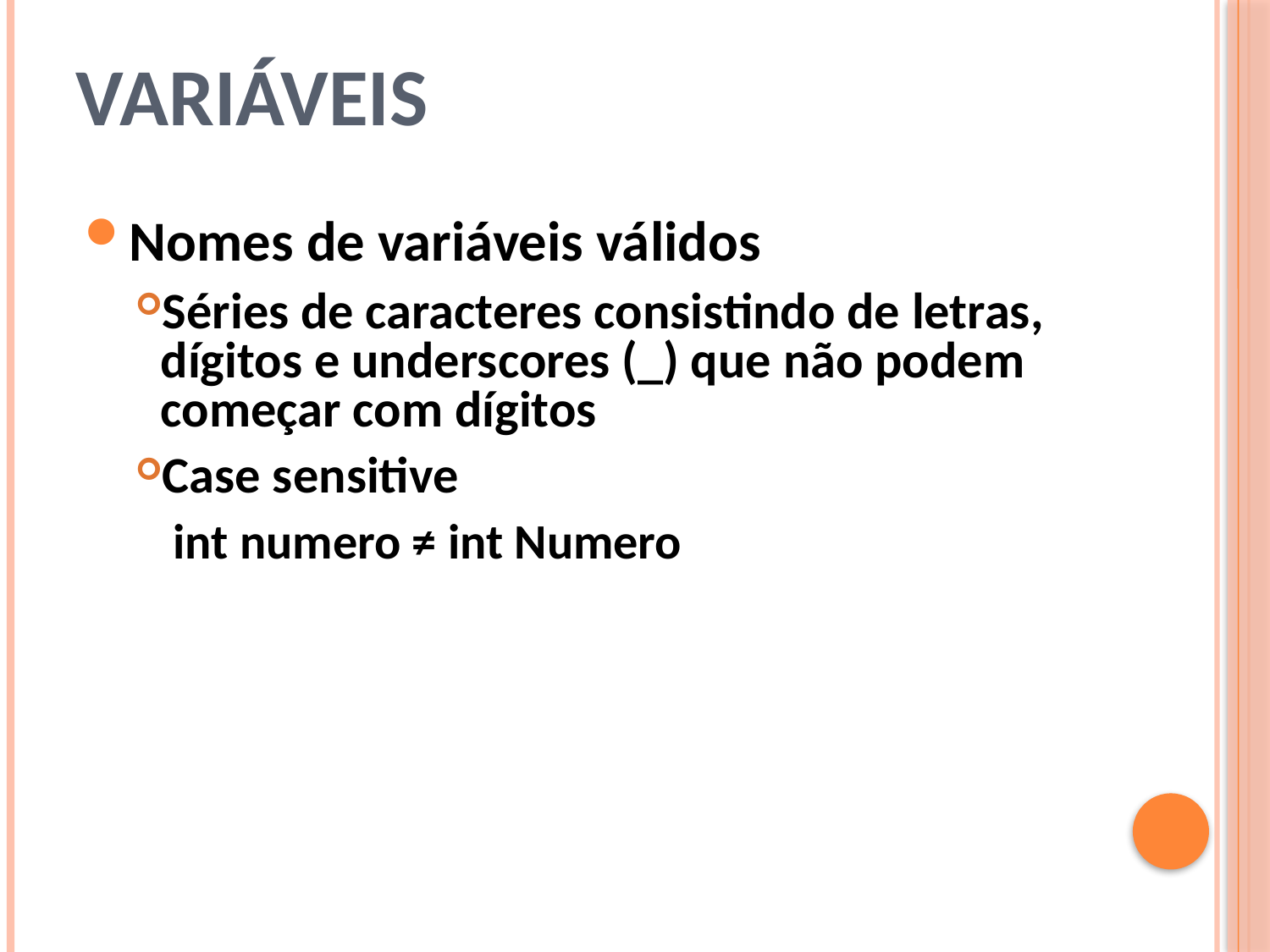

# Variáveis
Nomes de variáveis válidos
Séries de caracteres consistindo de letras, dígitos e underscores (_) que não podem começar com dígitos
Case sensitive
int numero ≠ int Numero